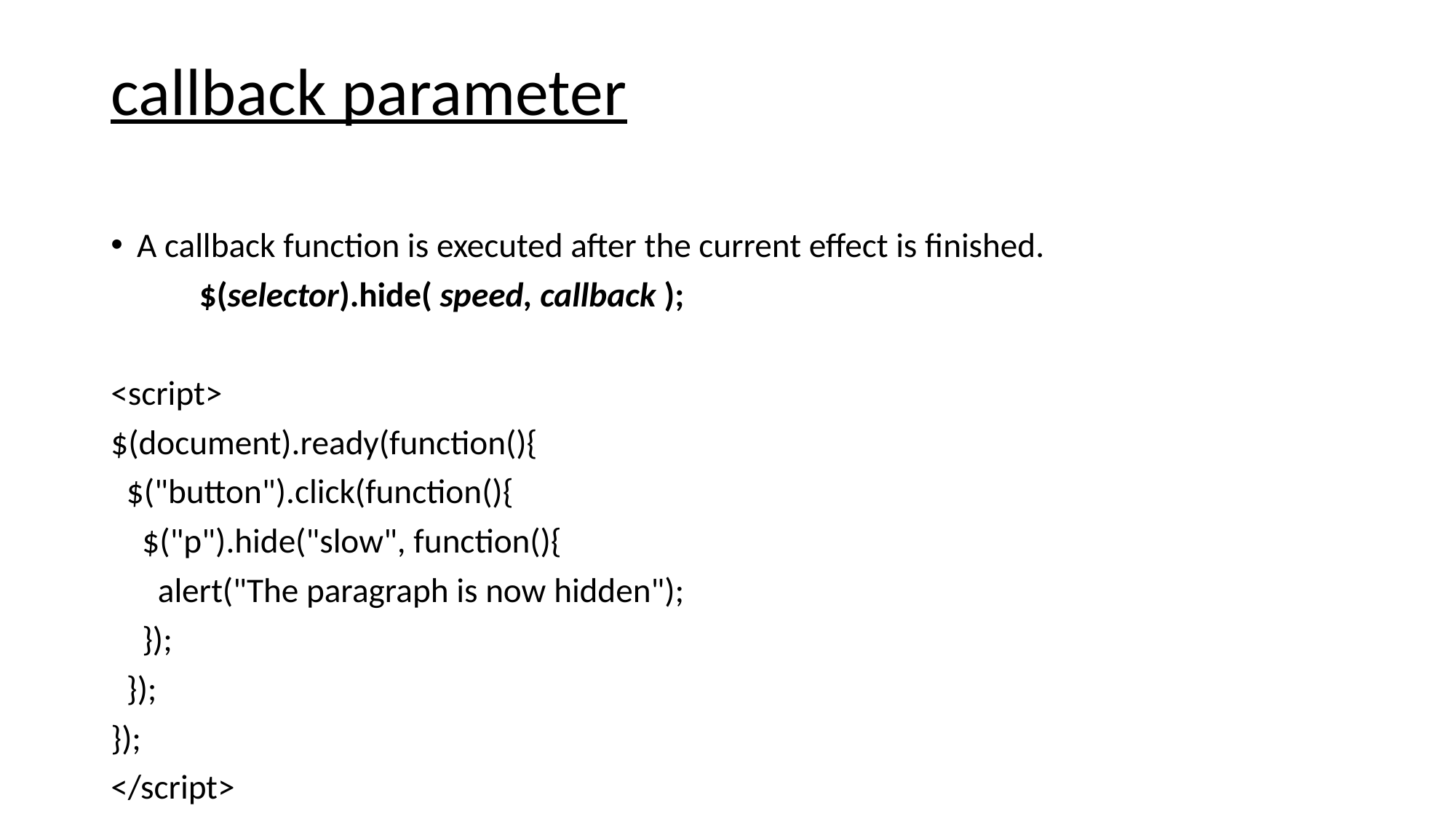

# callback parameter
A callback function is executed after the current effect is finished.
		$(selector).hide( speed, callback );

<script>
$(document).ready(function(){
  $("button").click(function(){
    $("p").hide("slow", function(){
      alert("The paragraph is now hidden");
    });
  });
});
</script>